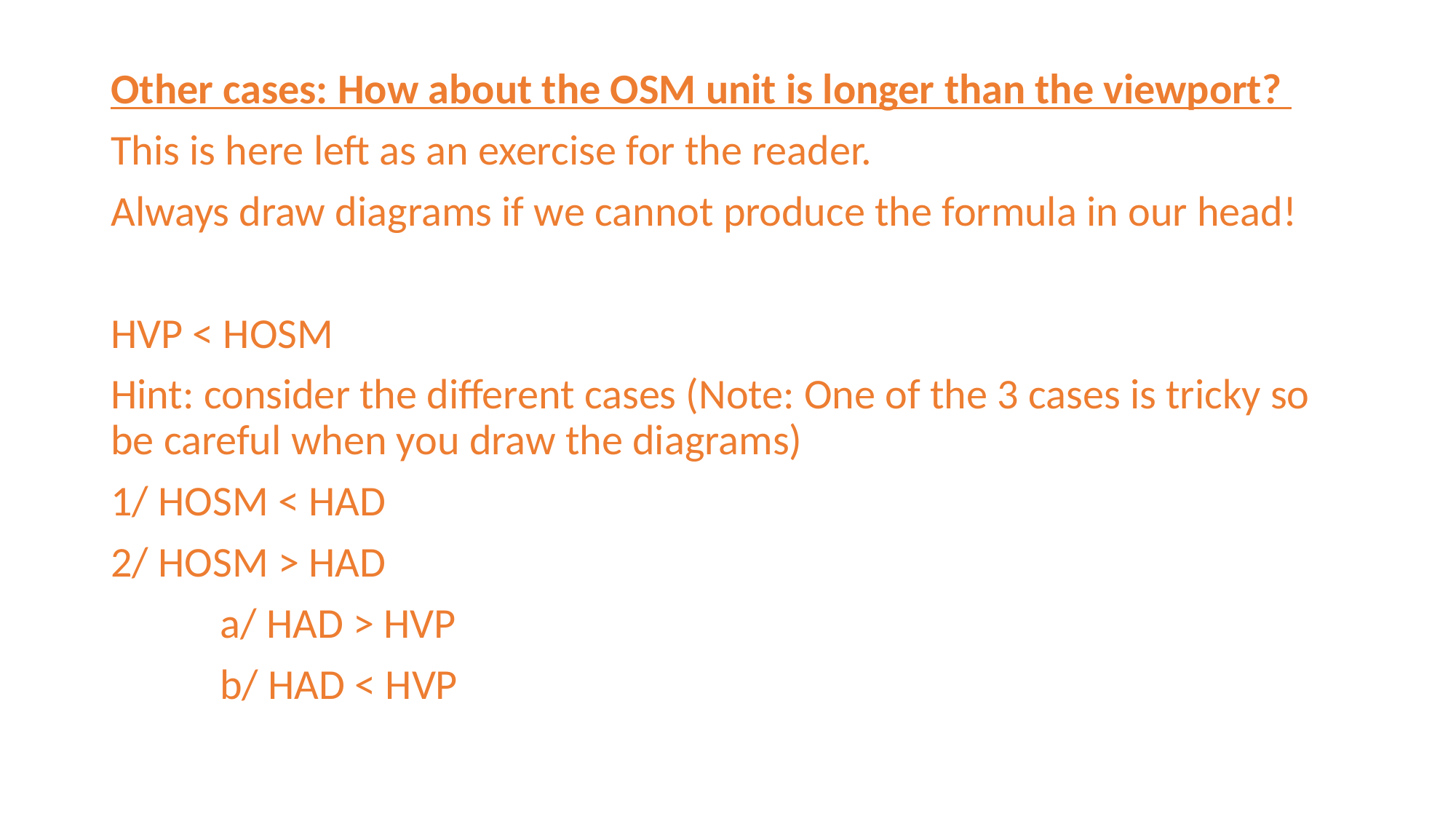

Other cases: How about the OSM unit is longer than the viewport?
This is here left as an exercise for the reader.
Always draw diagrams if we cannot produce the formula in our head!

HVP < HOSM
Hint: consider the different cases (Note: One of the 3 cases is tricky so be careful when you draw the diagrams)
1/ HOSM < HAD
2/ HOSM > HAD
	a/ HAD > HVP
	b/ HAD < HVP